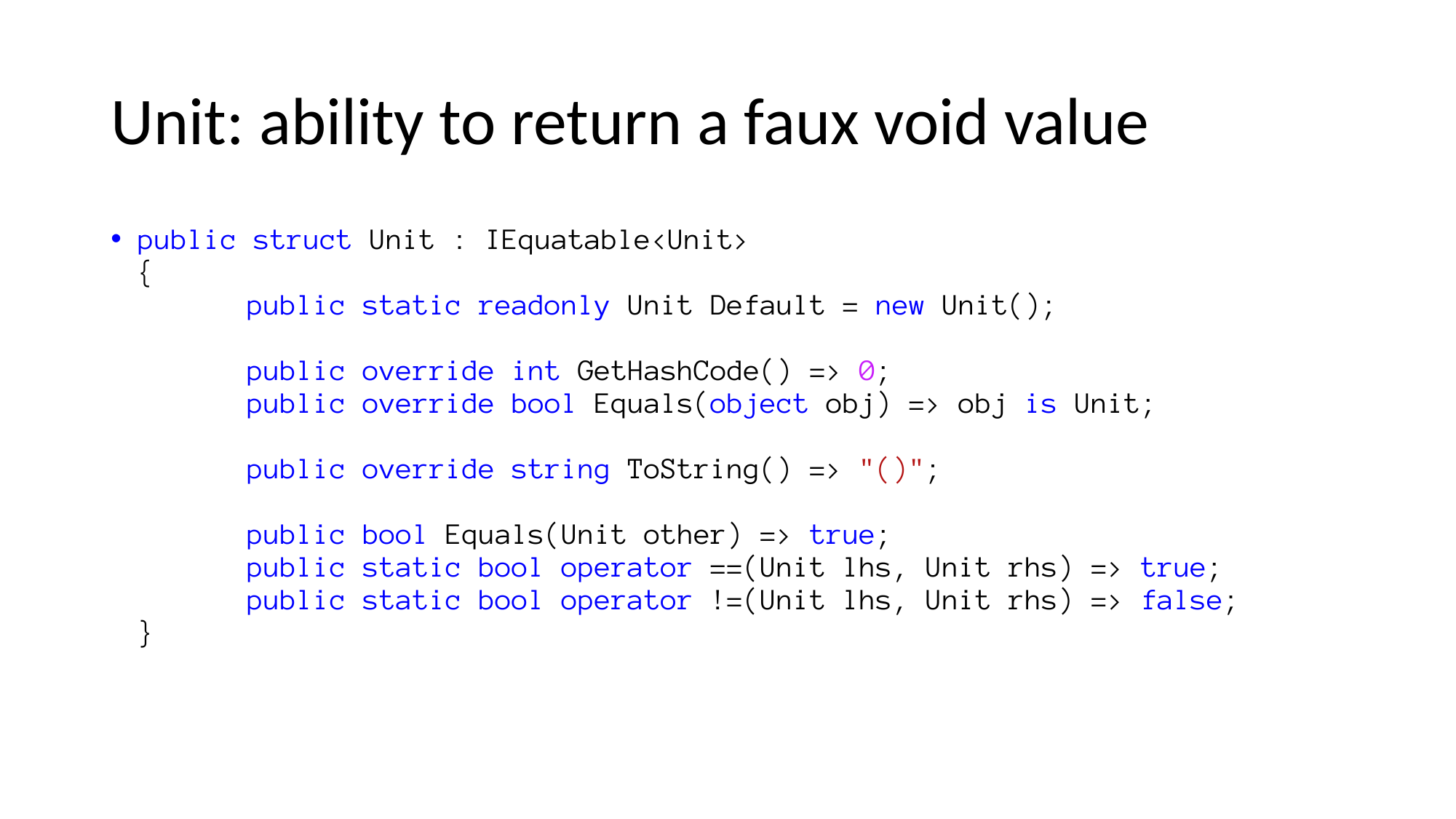

# Unit: ability to return a faux void value
public struct Unit : IEquatable<Unit>
{
	public static readonly Unit Default = new Unit();
	public override int GetHashCode() => 0;
	public override bool Equals(object obj) => obj is Unit;
	public override string ToString() => "()";
	public bool Equals(Unit other) => true;
	public static bool operator ==(Unit lhs, Unit rhs) => true;
	public static bool operator !=(Unit lhs, Unit rhs) => false;
}